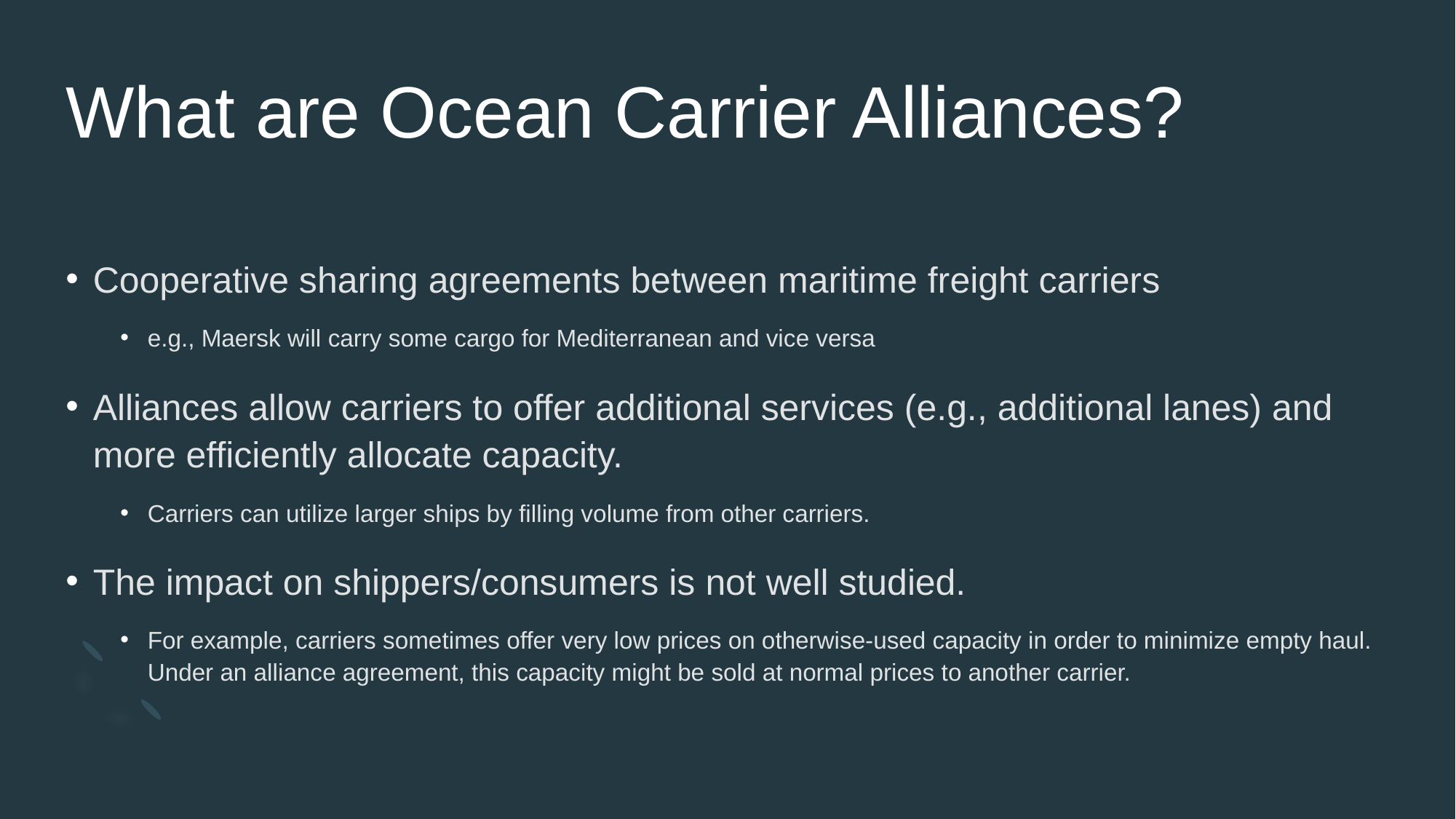

# What are Ocean Carrier Alliances?
Cooperative sharing agreements between maritime freight carriers
e.g., Maersk will carry some cargo for Mediterranean and vice versa
Alliances allow carriers to offer additional services (e.g., additional lanes) and more efficiently allocate capacity.
Carriers can utilize larger ships by filling volume from other carriers.
The impact on shippers/consumers is not well studied.
For example, carriers sometimes offer very low prices on otherwise-used capacity in order to minimize empty haul. Under an alliance agreement, this capacity might be sold at normal prices to another carrier.